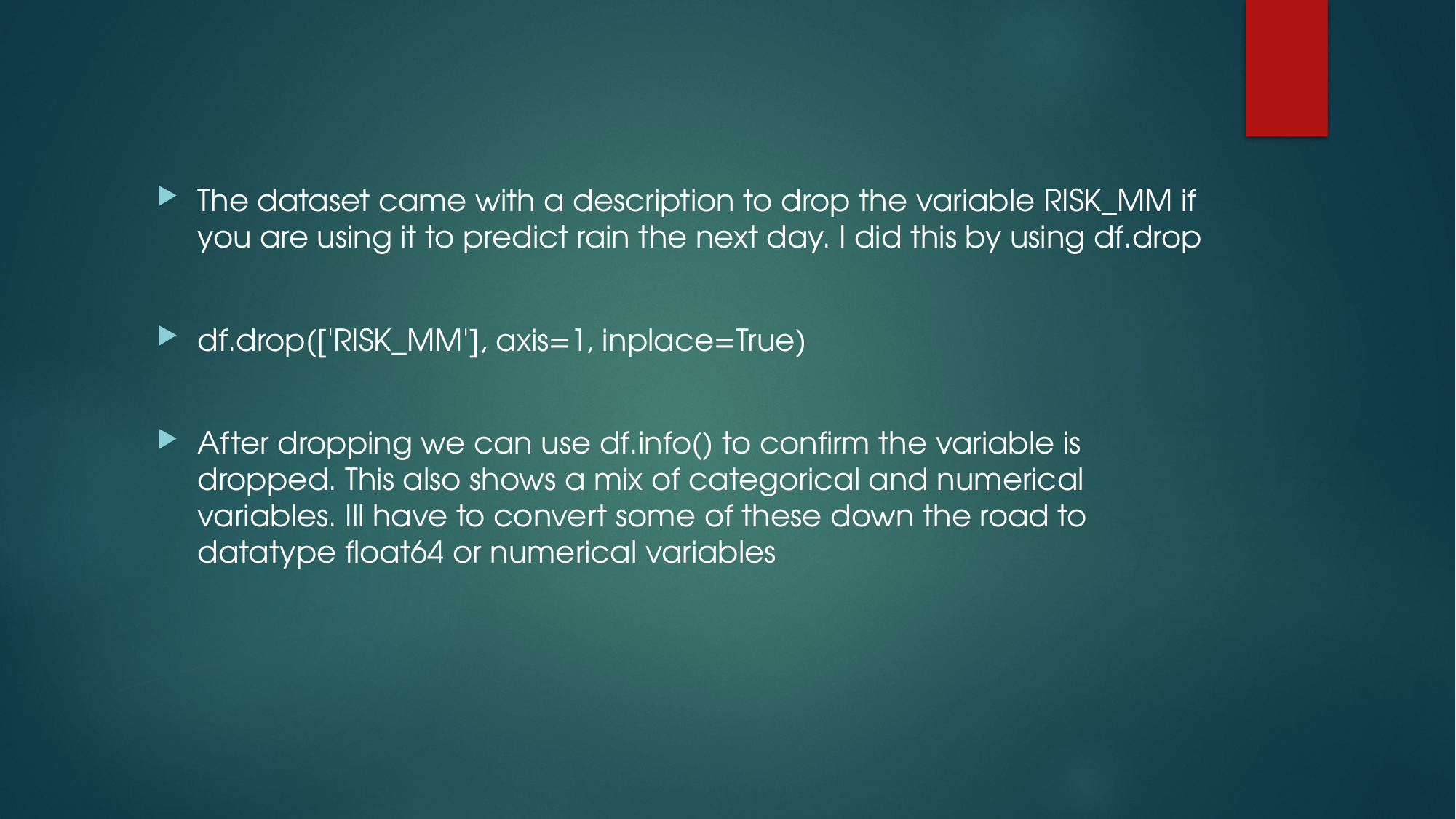

The dataset came with a description to drop the variable RISK_MM if you are using it to predict rain the next day. I did this by using df.drop

df.drop(['RISK_MM'], axis=1, inplace=True)

After dropping we can use df.info() to confirm the variable is dropped. This also shows a mix of categorical and numerical variables. Ill have to convert some of these down the road to datatype float64 or numerical variables